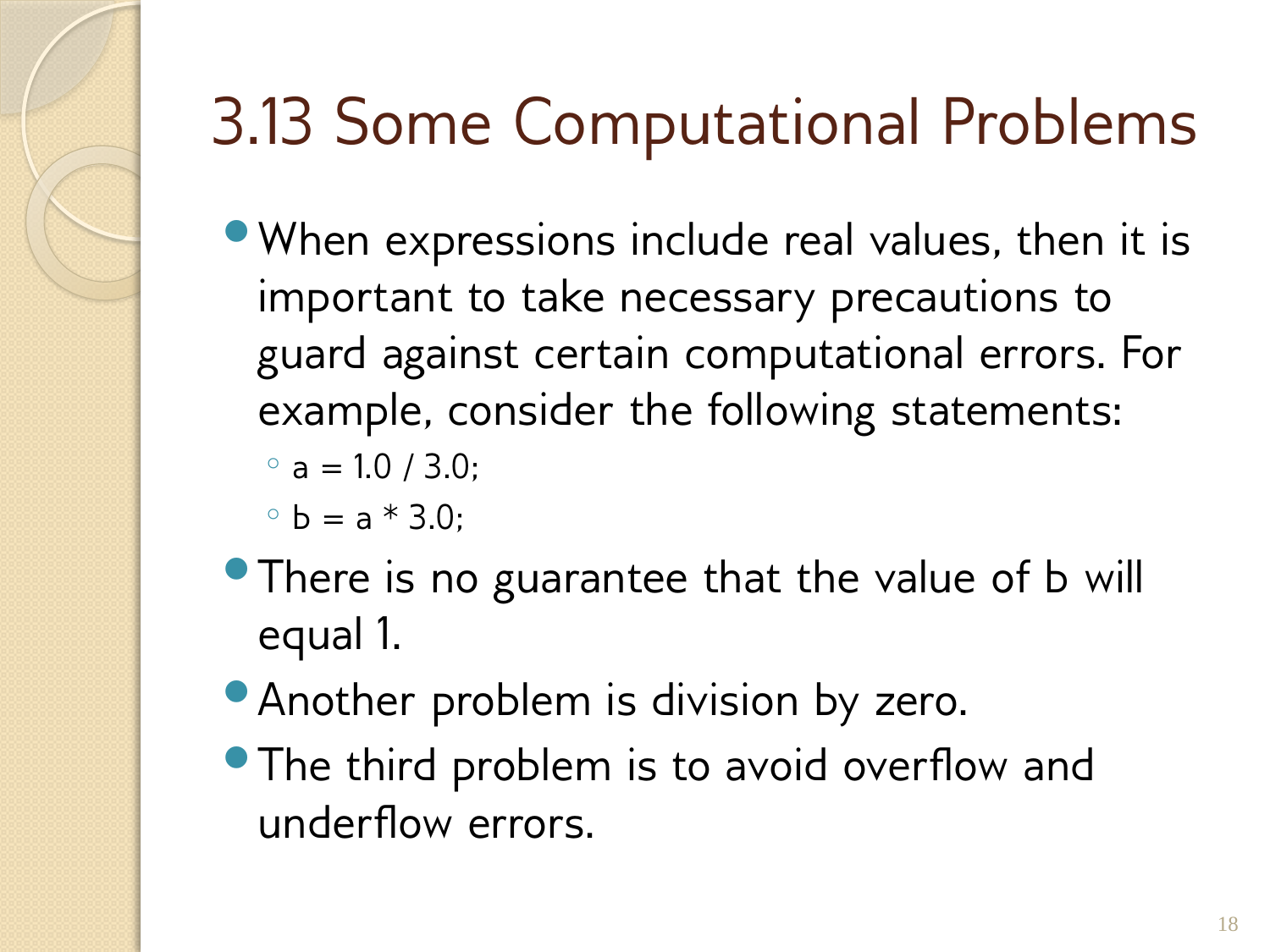

# 3.13 Some Computational Problems
When expressions include real values, then it is important to take necessary precautions to guard against certain computational errors. For example, consider the following statements:
a = 1.0 / 3.0;
b = a * 3.0;
There is no guarantee that the value of b will equal 1.
Another problem is division by zero.
The third problem is to avoid overflow and underflow errors.
18